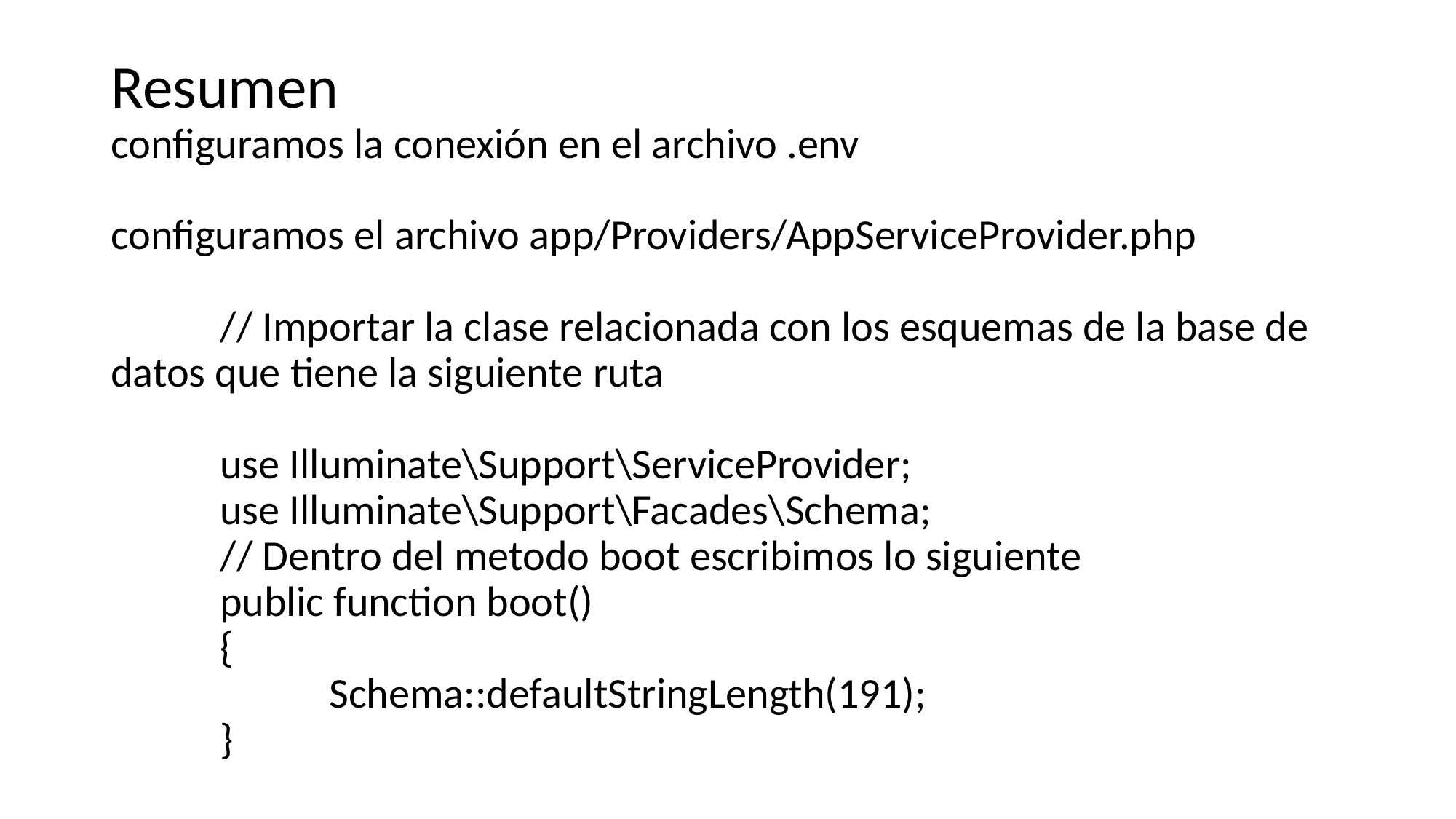

# Resumen configuramos la conexión en el archivo .env configuramos el archivo app/Providers/AppServiceProvider.php // Importar la clase relacionada con los esquemas de la base de datos que tiene la siguiente ruta use Illuminate\Support\ServiceProvider; use Illuminate\Support\Facades\Schema; // Dentro del metodo boot escribimos lo siguiente public function boot() { Schema::defaultStringLength(191); }